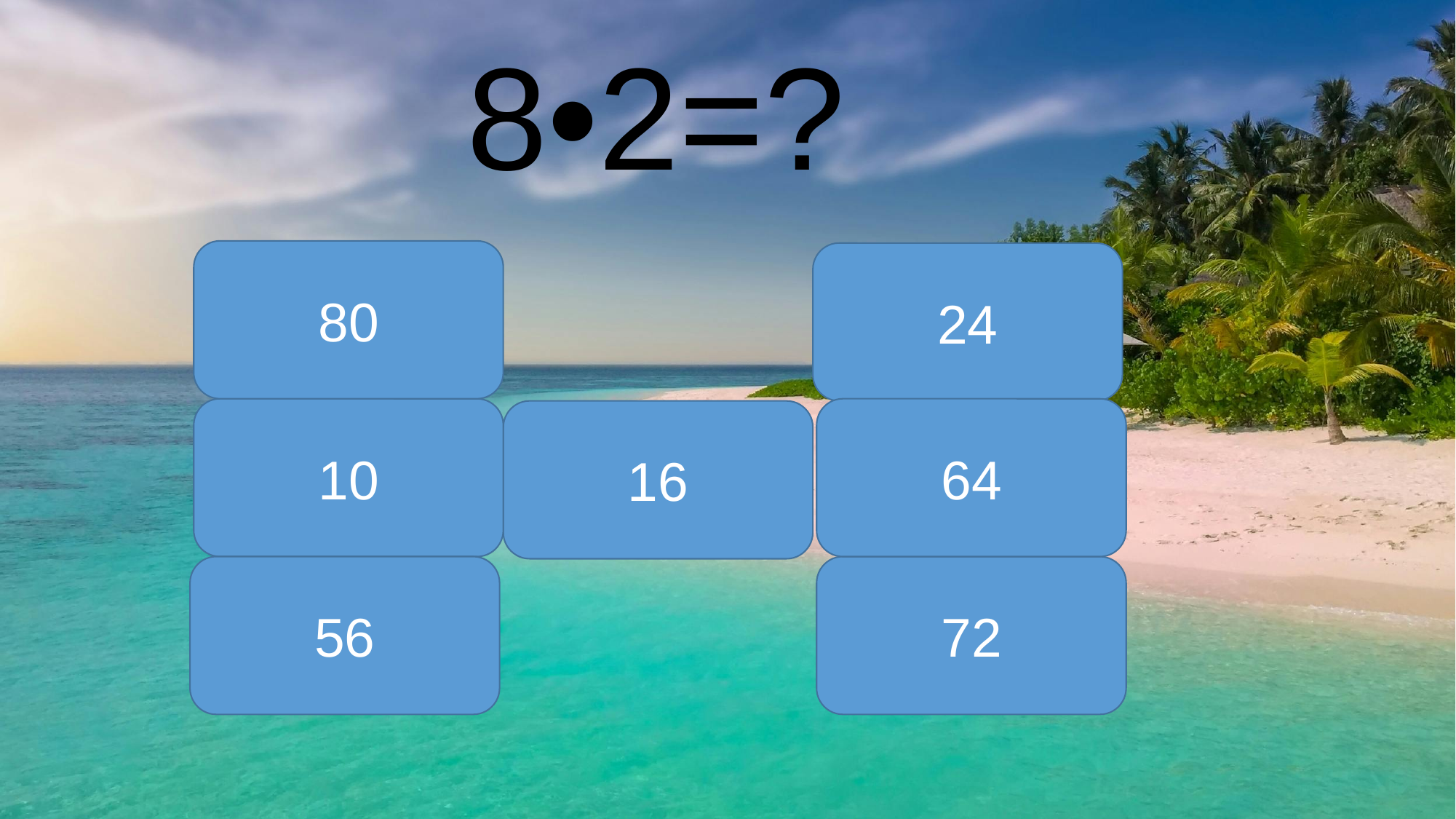

8•2=?
80
24
10
64
16
56
72